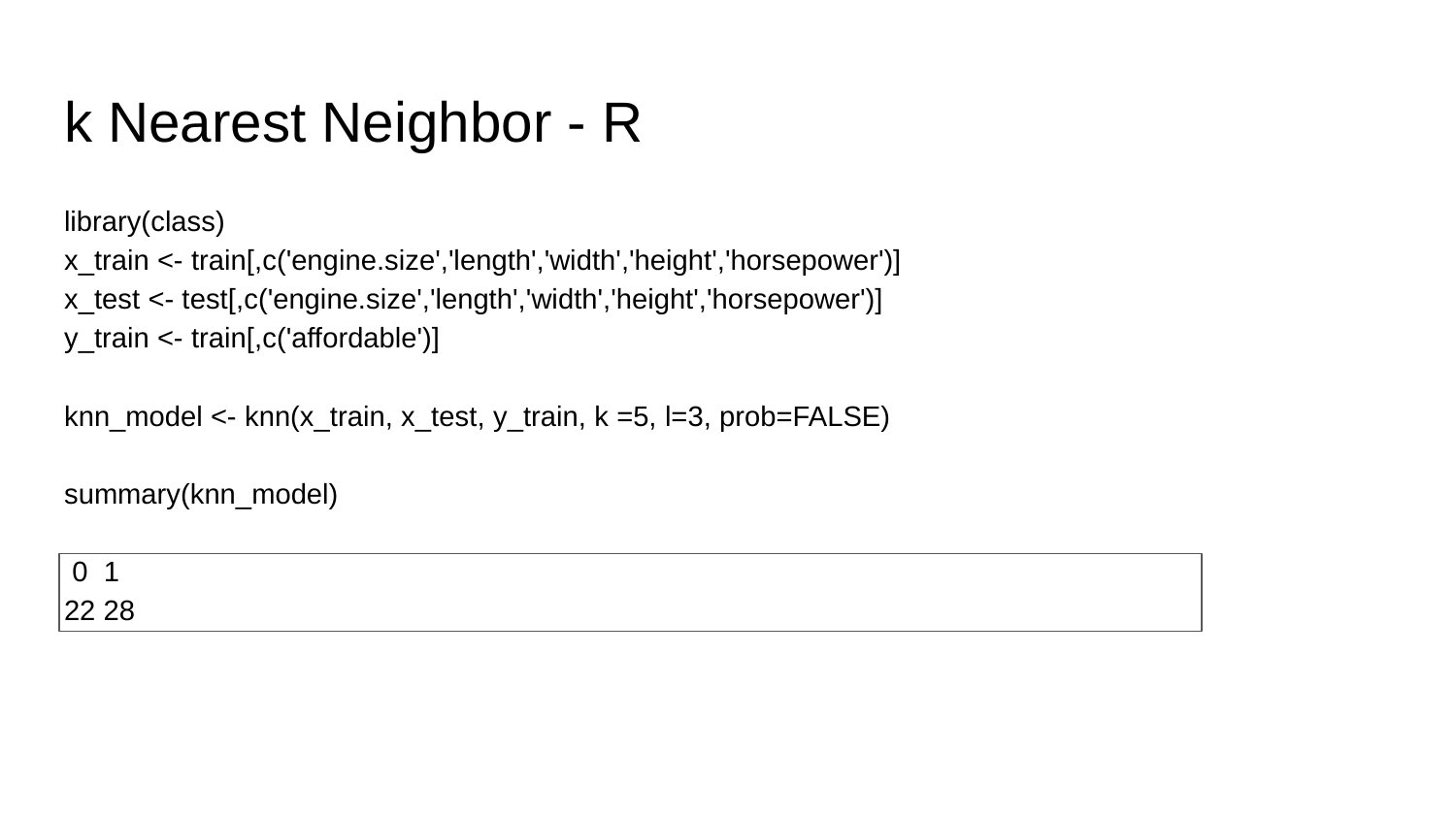

# k Nearest Neighbor - R
library(class)
x_train <- train[,c('engine.size','length','width','height','horsepower')]
x_test <- test[,c('engine.size','length','width','height','horsepower')]
y_train <- train[,c('affordable')]

knn_model <- knn(x_train, x_test, y_train, k =5, l=3, prob=FALSE)

summary(knn_model)

 0  1
22 28